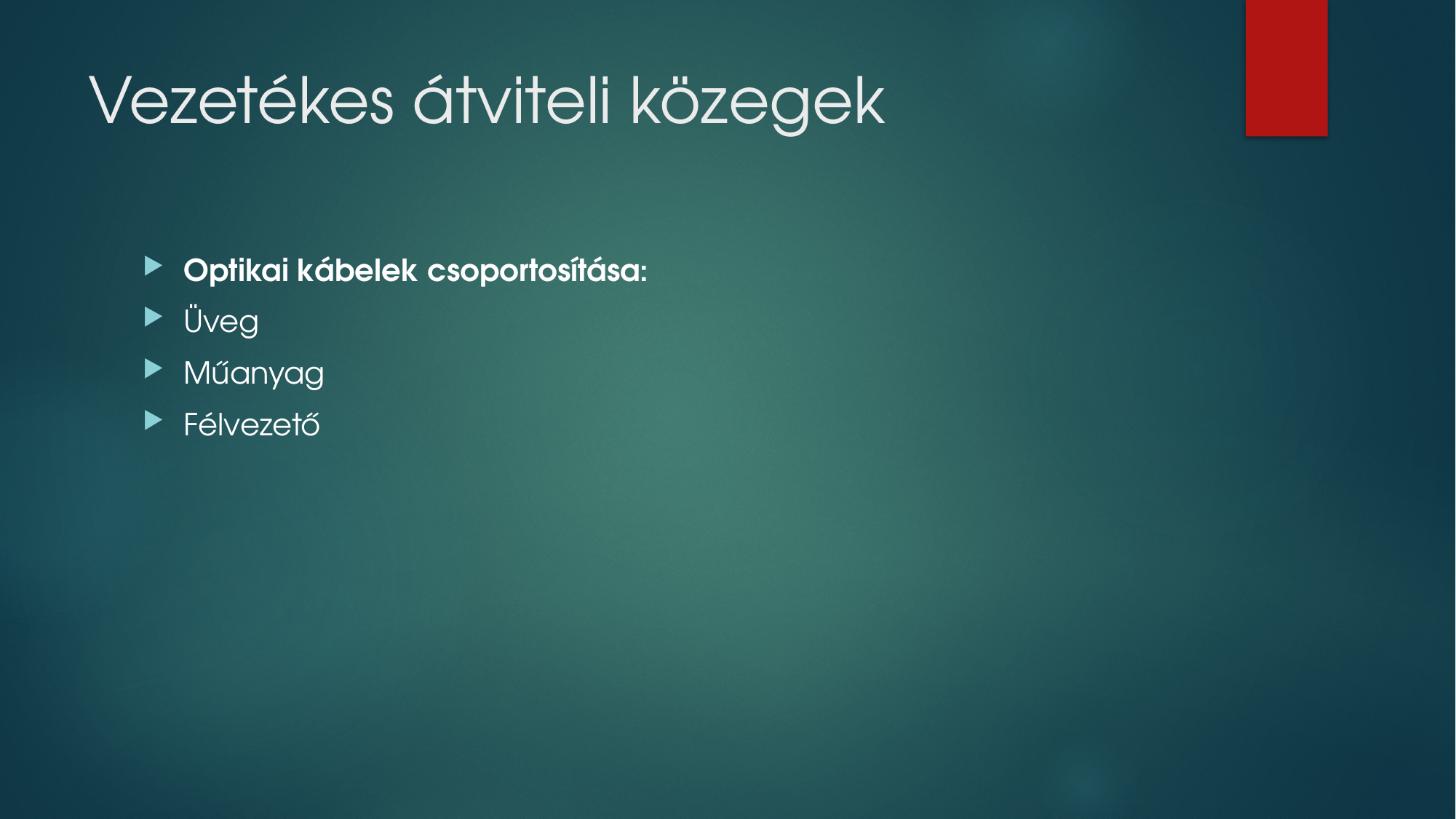

# Vezetékes átviteli közegek
Optikai kábelek csoportosítása:
Üveg
Műanyag
Félvezető